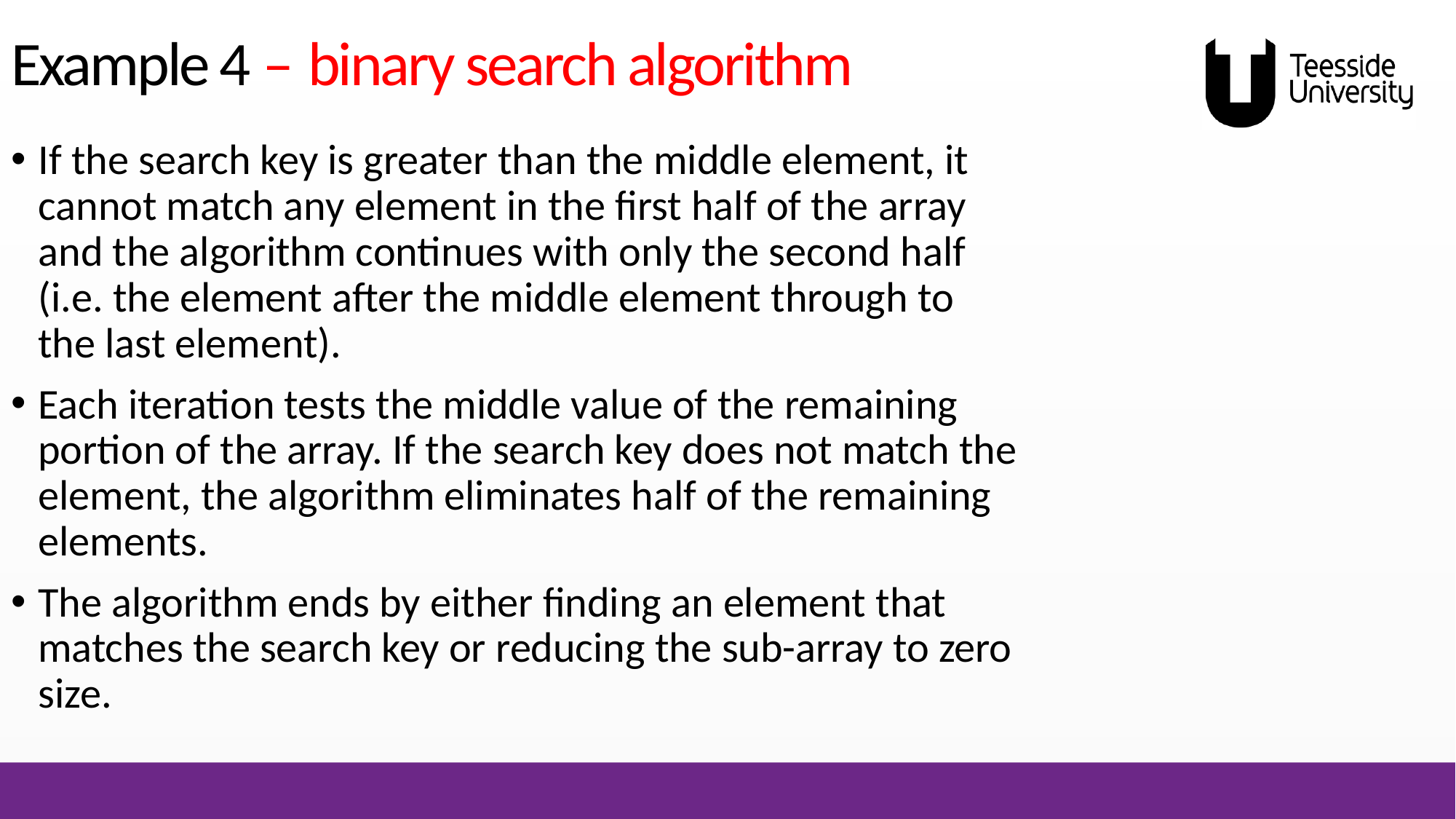

# Example 4 – binary search algorithm
If the search key is greater than the middle element, it cannot match any element in the first half of the array and the algorithm continues with only the second half (i.e. the element after the middle element through to the last element).
Each iteration tests the middle value of the remaining portion of the array. If the search key does not match the element, the algorithm eliminates half of the remaining elements.
The algorithm ends by either finding an element that matches the search key or reducing the sub-array to zero size.